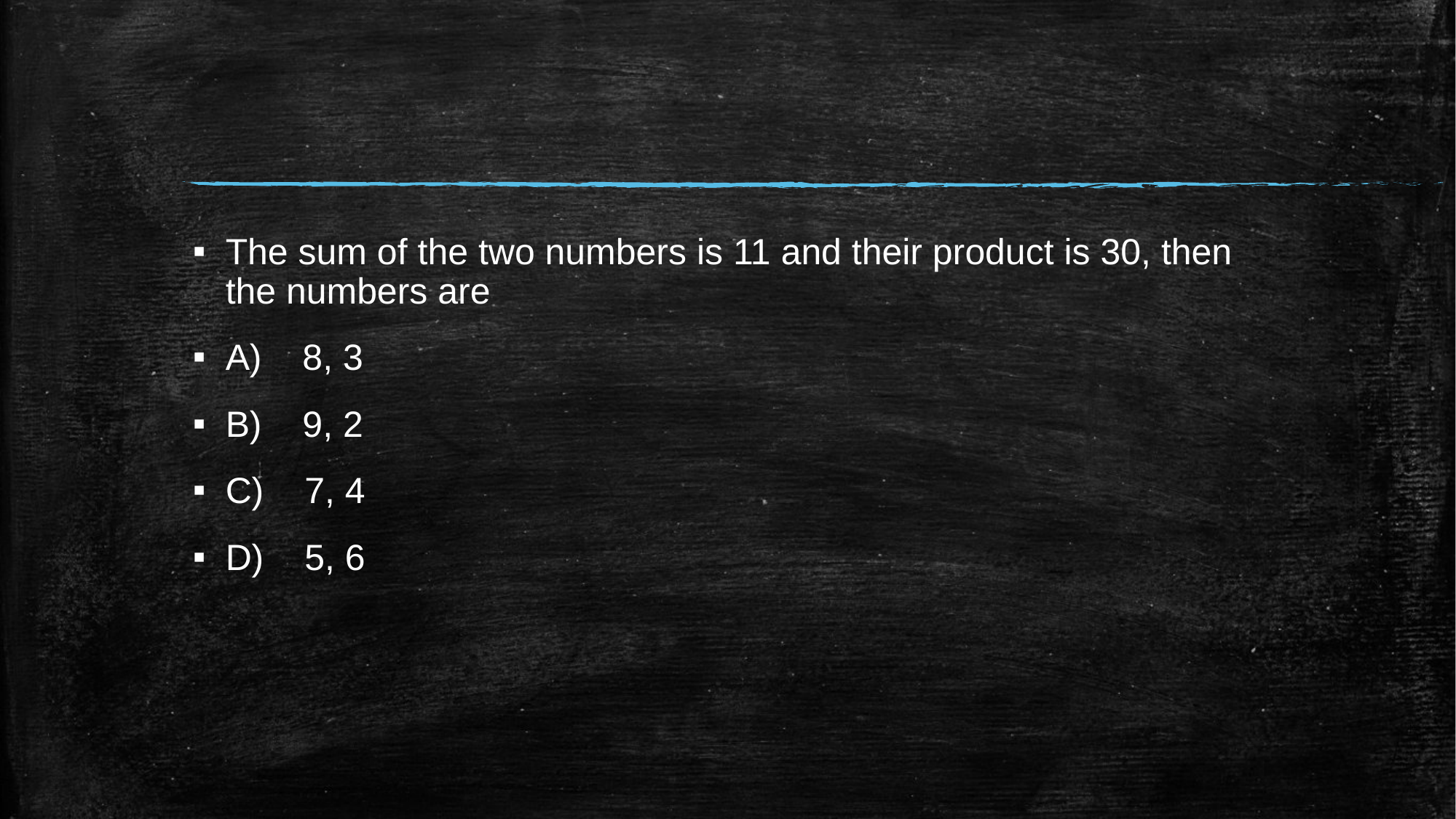

#
The sum of the two numbers is 11 and their product is 30, then the numbers are
A)    8, 3
B)    9, 2
C)    7, 4
D)    5, 6